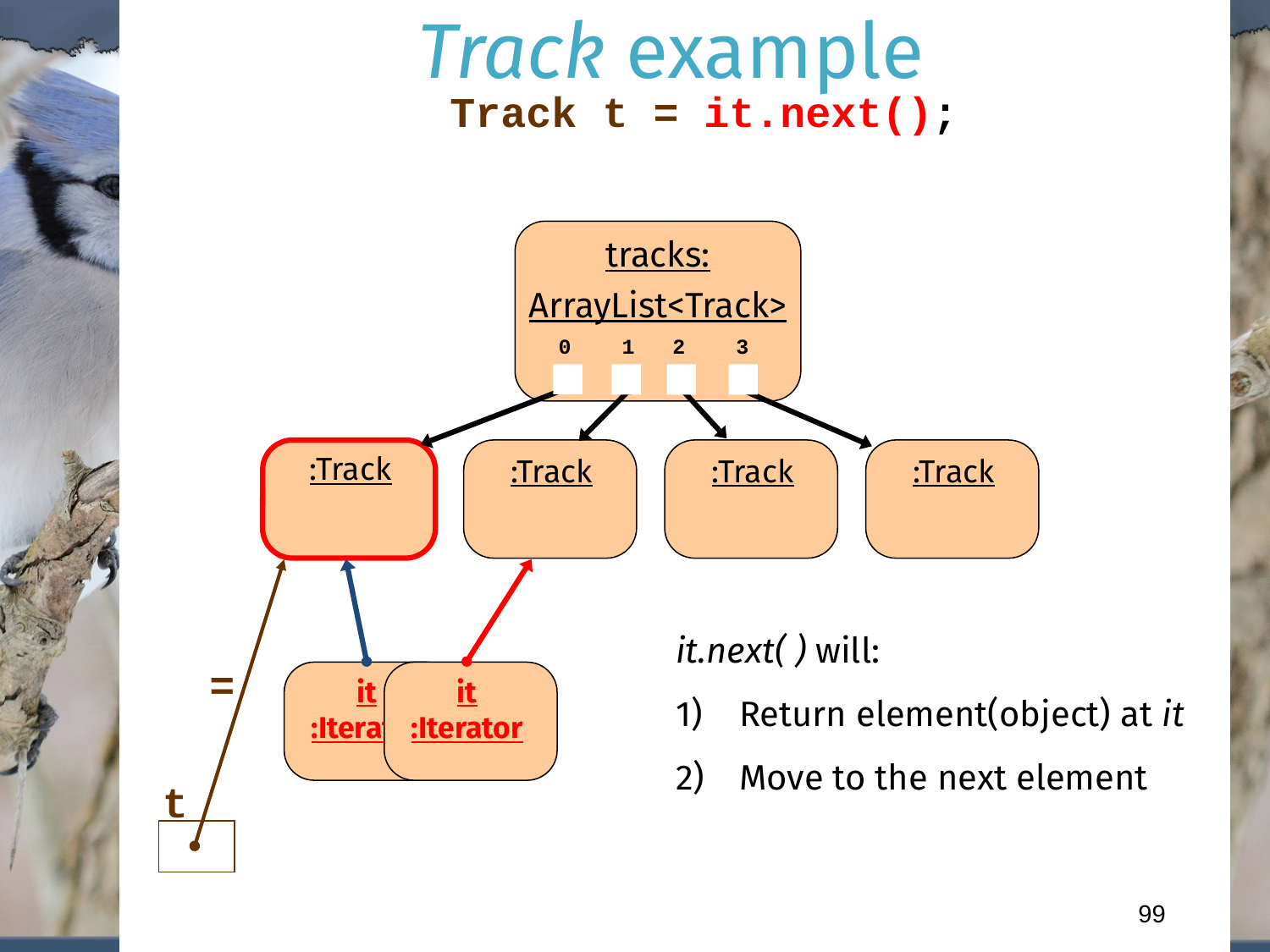

Track example
Track t = it.next();

tracks:
ArrayList<Track>
0    1   2    3

:Track
:Track
:Track
:Track

it.next( ) will:
Return element(object) at it
Move to the next element
=

it
:Iterator
it
:Iterator
t